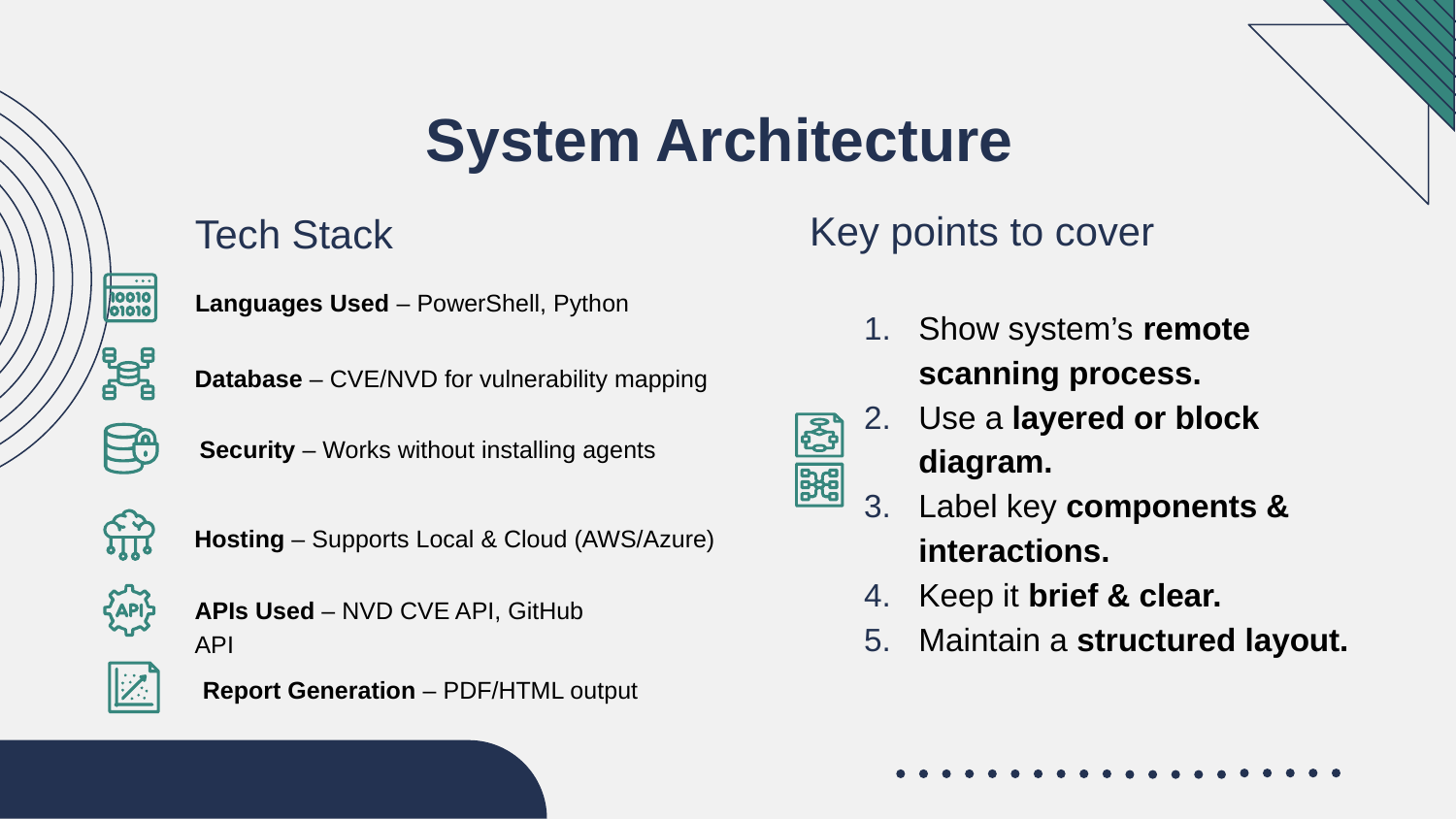

# System Architecture
Key points to cover
Tech Stack
Languages Used – PowerShell, Python

Show system’s remote scanning process.
Use a layered or block diagram.
Label key components & interactions.
Keep it brief & clear.
Maintain a structured layout.
Database – CVE/NVD for vulnerability mapping

Security – Works without installing agents

Hosting – Supports Local & Cloud (AWS/Azure)

APIs Used – NVD CVE API, GitHub API

Report Generation – PDF/HTML output